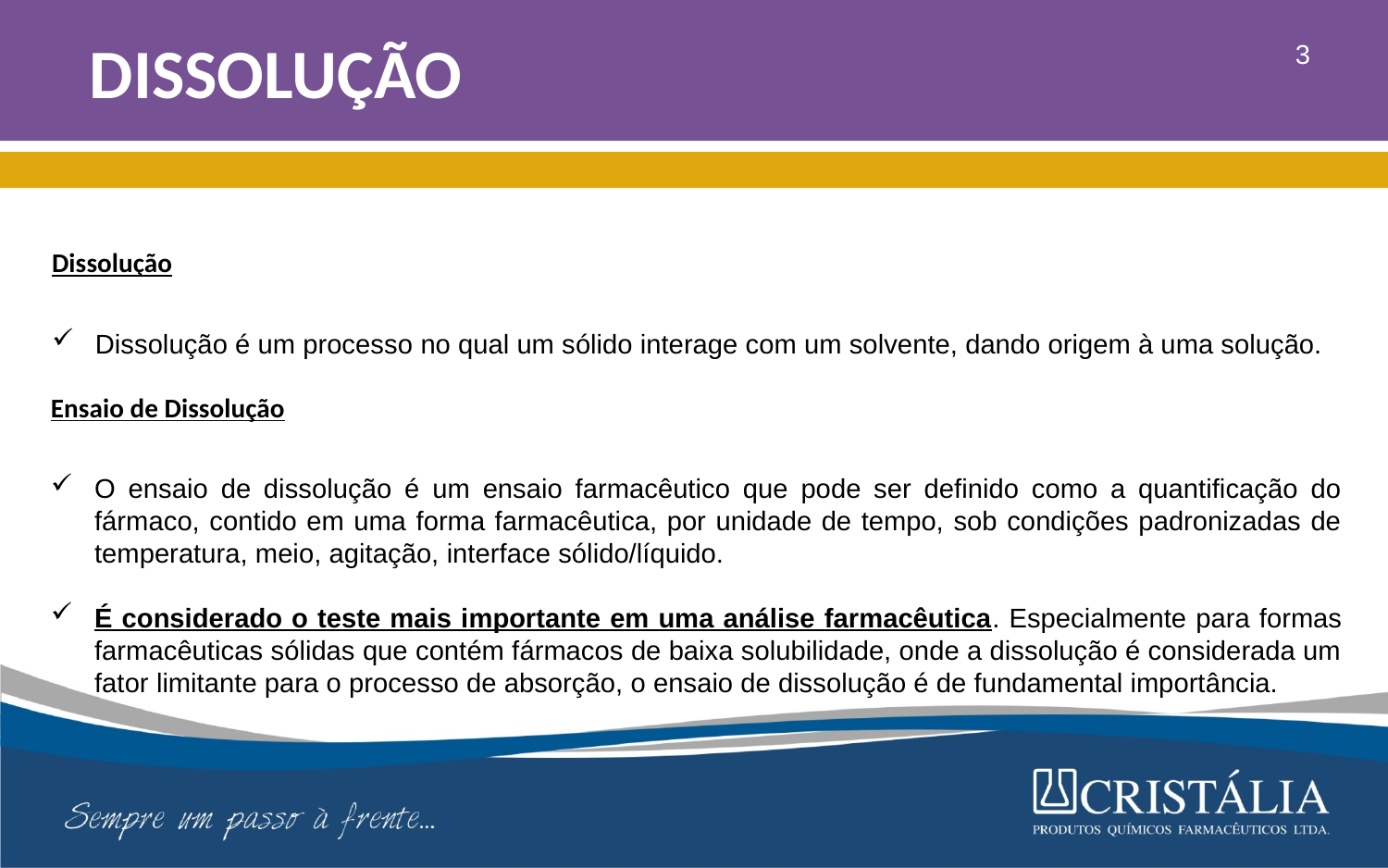

# DISSOLUÇÃO
3
Dissolução

Dissolução é um processo no qual um sólido interage com um solvente, dando origem à uma solução.
Ensaio de Dissolução

O ensaio de dissolução é um ensaio farmacêutico que pode ser definido como a quantificação do fármaco, contido em uma forma farmacêutica, por unidade de tempo, sob condições padronizadas de temperatura, meio, agitação, interface sólido/líquido.

É considerado o teste mais importante em uma análise farmacêutica. Especialmente para formas farmacêuticas sólidas que contém fármacos de baixa solubilidade, onde a dissolução é considerada um fator limitante para o processo de absorção, o ensaio de dissolução é de fundamental importância.